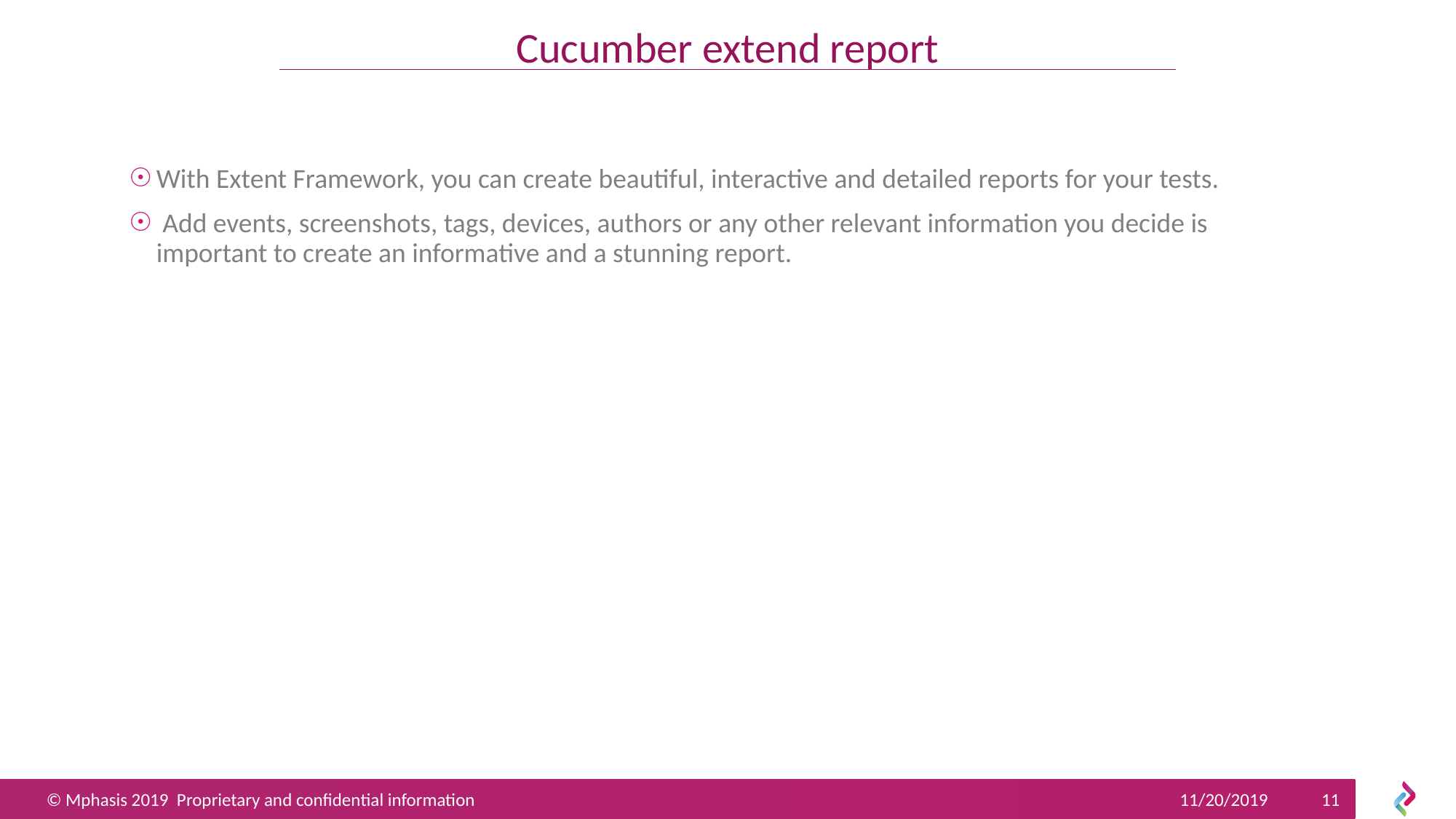

# Cucumber extend report
With Extent Framework, you can create beautiful, interactive and detailed reports for your tests.
 Add events, screenshots, tags, devices, authors or any other relevant information you decide is important to create an informative and a stunning report.
11/20/2019
11